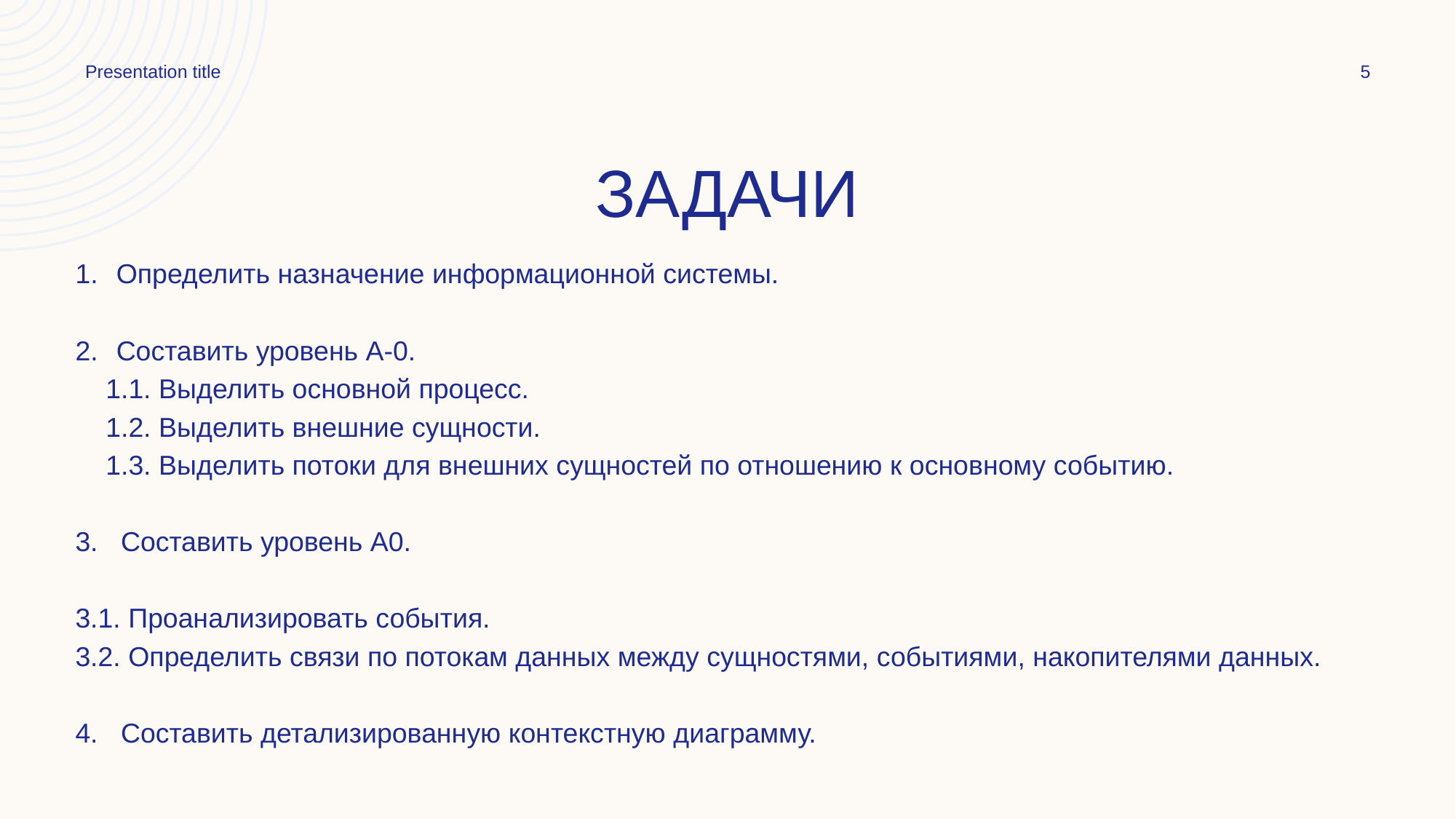

Presentation title
5
# Задачи
Определить назначение информационной системы.

Составить уровень A-0.
    1.1. Выделить основной процесс.
    1.2. Выделить внешние сущности.
    1.3. Выделить потоки для внешних сущностей по отношению к основному событию.

3.   Составить уровень A0.

3.1. Проанализировать события.
3.2. Определить связи по потокам данных между сущностями, событиями, накопителями данных.

4.   Составить детализированную контекстную диаграмму.